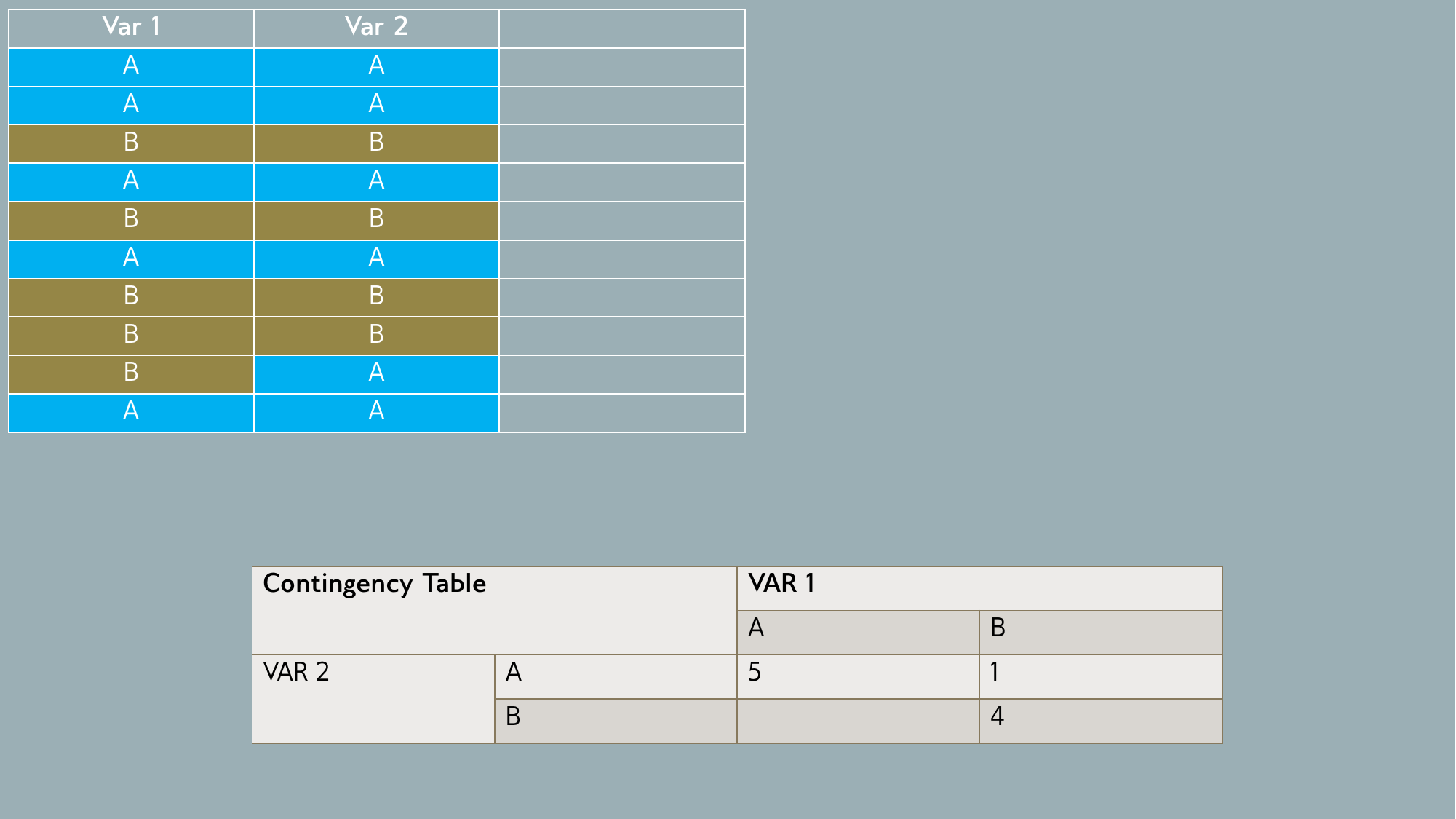

| Var 1 | Var 2 |  |
| --- | --- | --- |
| A | A |  |
| A | A |  |
| B | B |  |
| A | A |  |
| B | B |  |
| A | A |  |
| B | B |  |
| B | B |  |
| B | A |  |
| A | A |  |
| Contingency Table |  | VAR 1 |  |
| --- | --- | --- | --- |
|  |  | A | B |
| VAR 2 | A | 5 | 1 |
|  | B |  | 4 |